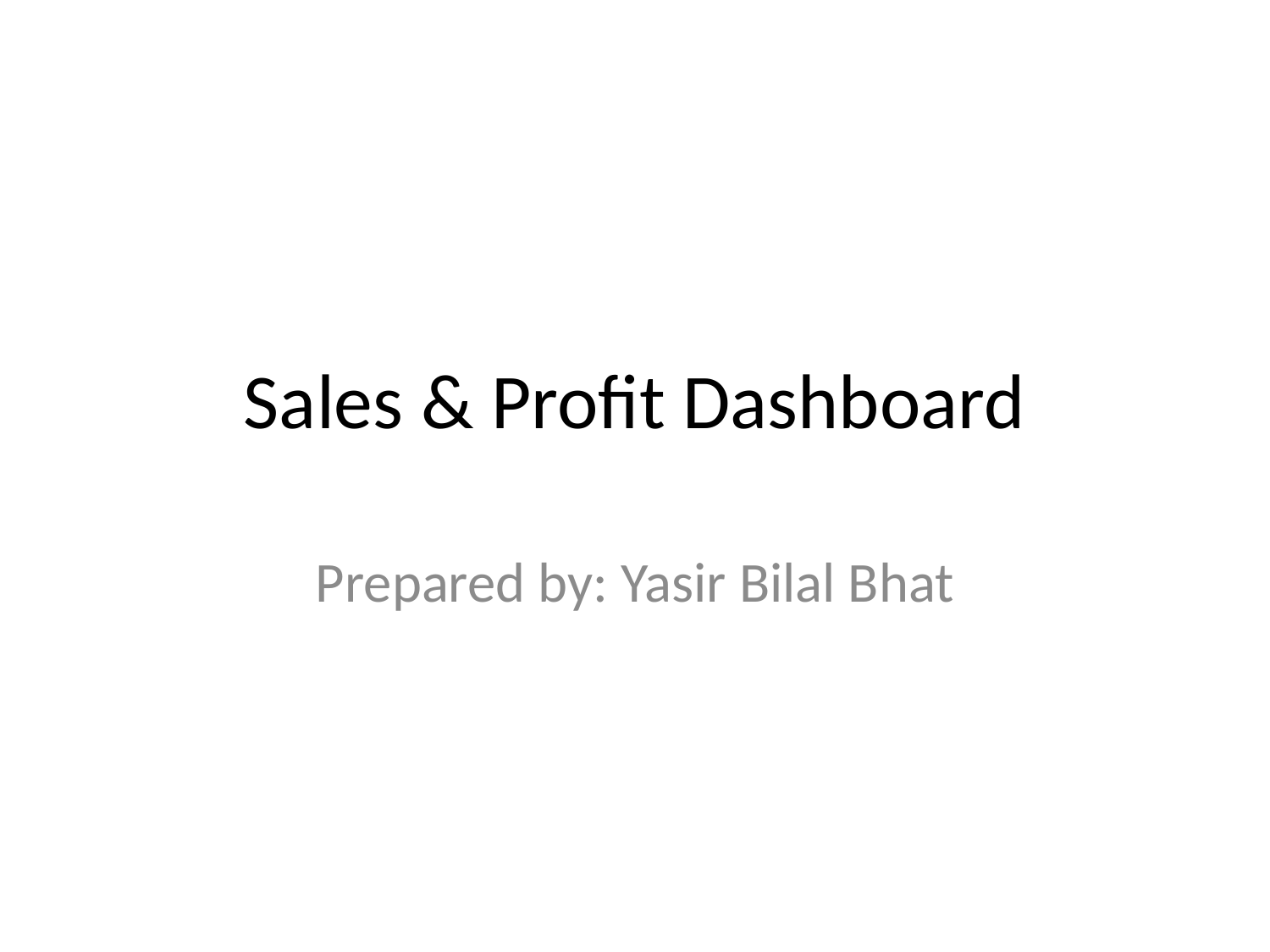

# Sales & Profit Dashboard
Prepared by: Yasir Bilal Bhat